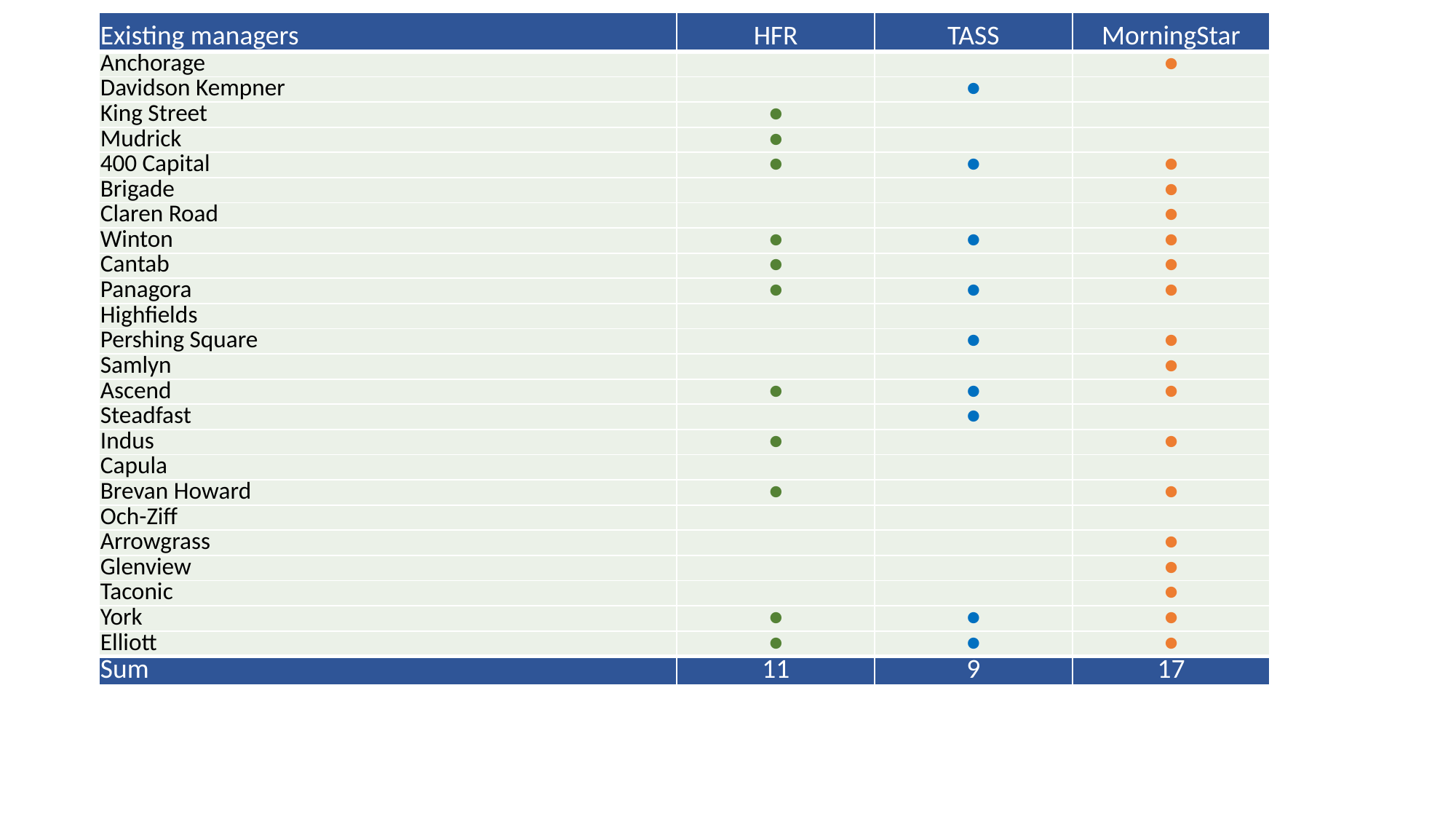

| Existing managers | HFR | TASS | MorningStar |
| --- | --- | --- | --- |
| Anchorage |  |  | ● |
| Davidson Kempner |  | ● |  |
| King Street | ● |  |  |
| Mudrick | ● |  |  |
| 400 Capital | ● | ● | ● |
| Brigade |  |  | ● |
| Claren Road |  |  | ● |
| Winton | ● | ● | ● |
| Cantab | ● |  | ● |
| Panagora | ● | ● | ● |
| Highfields |  |  |  |
| Pershing Square |  | ● | ● |
| Samlyn |  |  | ● |
| Ascend | ● | ● | ● |
| Steadfast |  | ● |  |
| Indus | ● |  | ● |
| Capula |  |  |  |
| Brevan Howard | ● |  | ● |
| Och-Ziff |  |  |  |
| Arrowgrass |  |  | ● |
| Glenview |  |  | ● |
| Taconic |  |  | ● |
| York | ● | ● | ● |
| Elliott | ● | ● | ● |
| Sum | 11 | 9 | 17 |